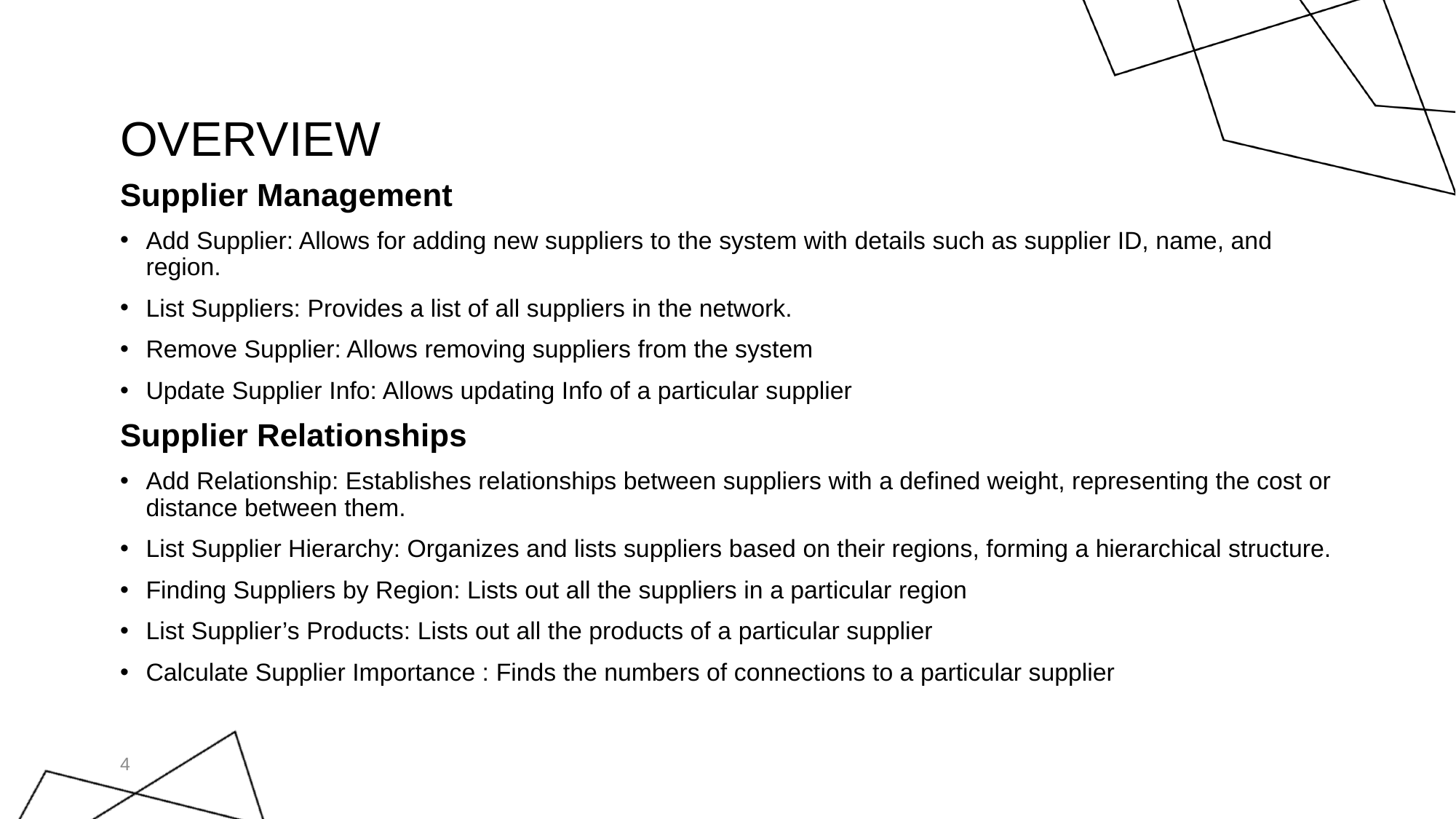

# overview
Supplier Management
Add Supplier: Allows for adding new suppliers to the system with details such as supplier ID, name, and region.
List Suppliers: Provides a list of all suppliers in the network.
Remove Supplier: Allows removing suppliers from the system
Update Supplier Info: Allows updating Info of a particular supplier
Supplier Relationships
Add Relationship: Establishes relationships between suppliers with a defined weight, representing the cost or distance between them.
List Supplier Hierarchy: Organizes and lists suppliers based on their regions, forming a hierarchical structure.
Finding Suppliers by Region: Lists out all the suppliers in a particular region
List Supplier’s Products: Lists out all the products of a particular supplier
Calculate Supplier Importance : Finds the numbers of connections to a particular supplier

4